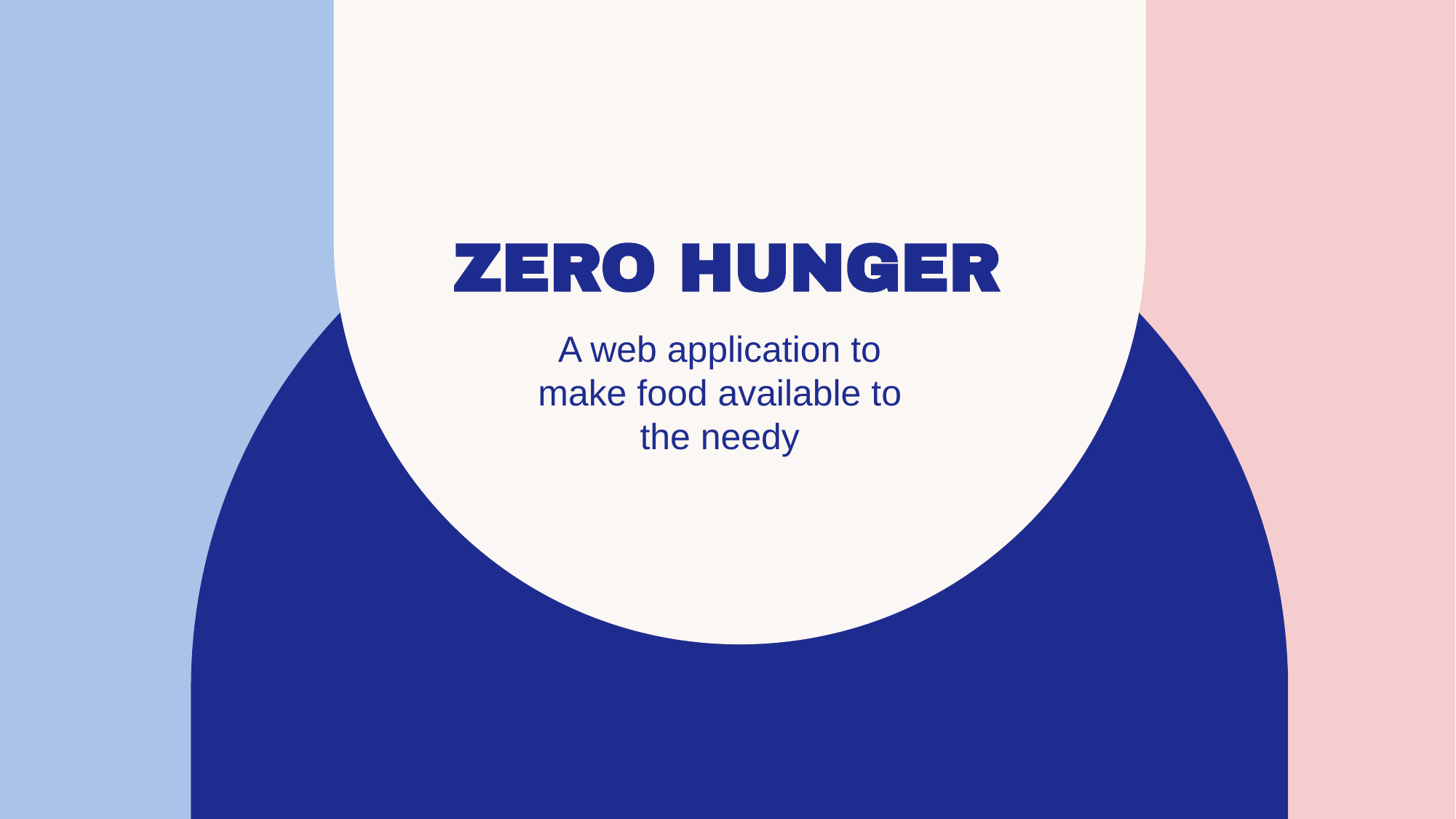

# Zero hunger
A web application to make food available to the needy